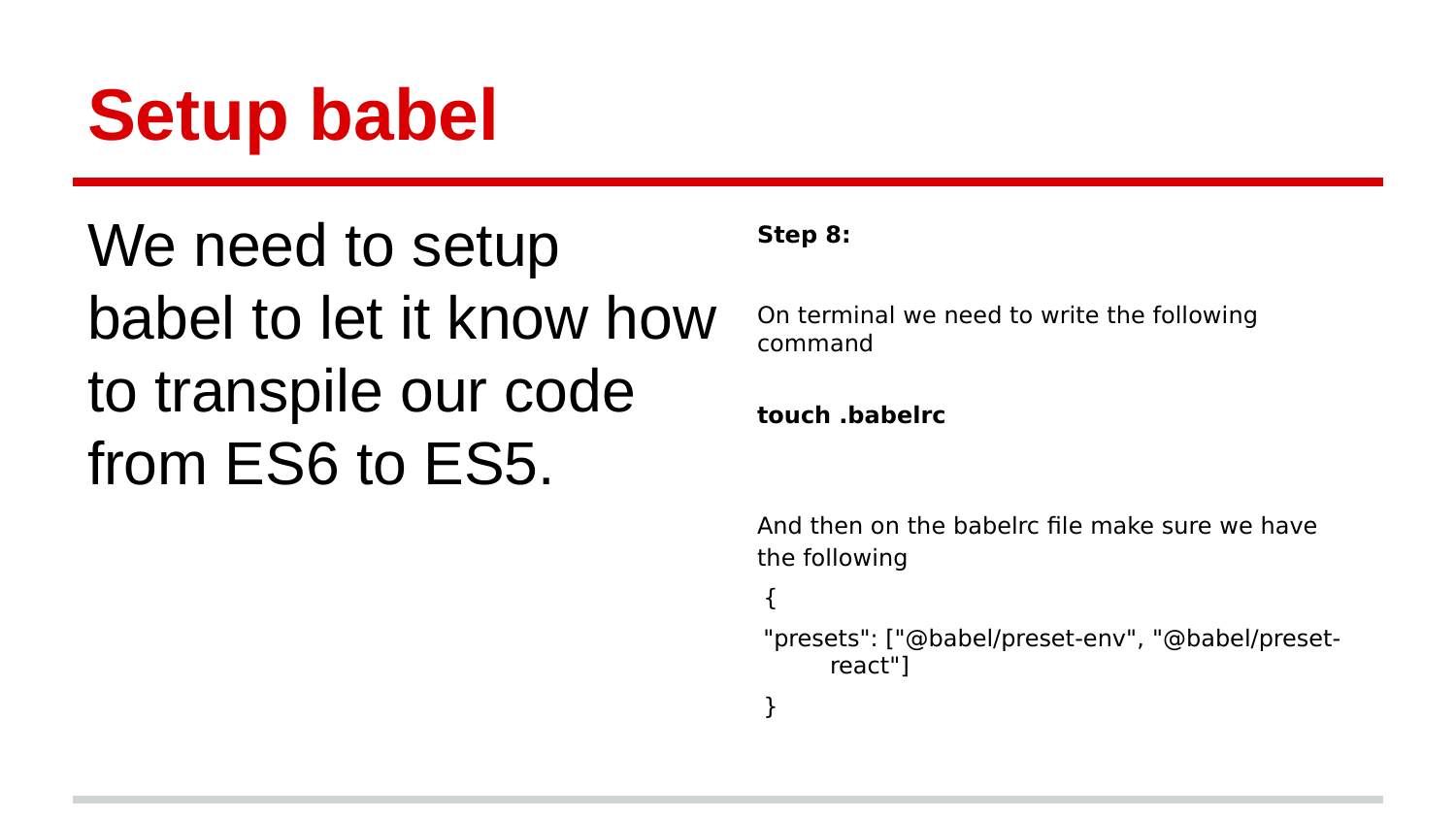

# Setup babel
We need to setup babel to let it know how to transpile our code from ES6 to ES5.
Step 8:

On terminal we need to write the following command

touch .babelrc
And then on the babelrc file make sure we have the following
{
"presets": ["@babel/preset-env", "@babel/preset-react"]
}